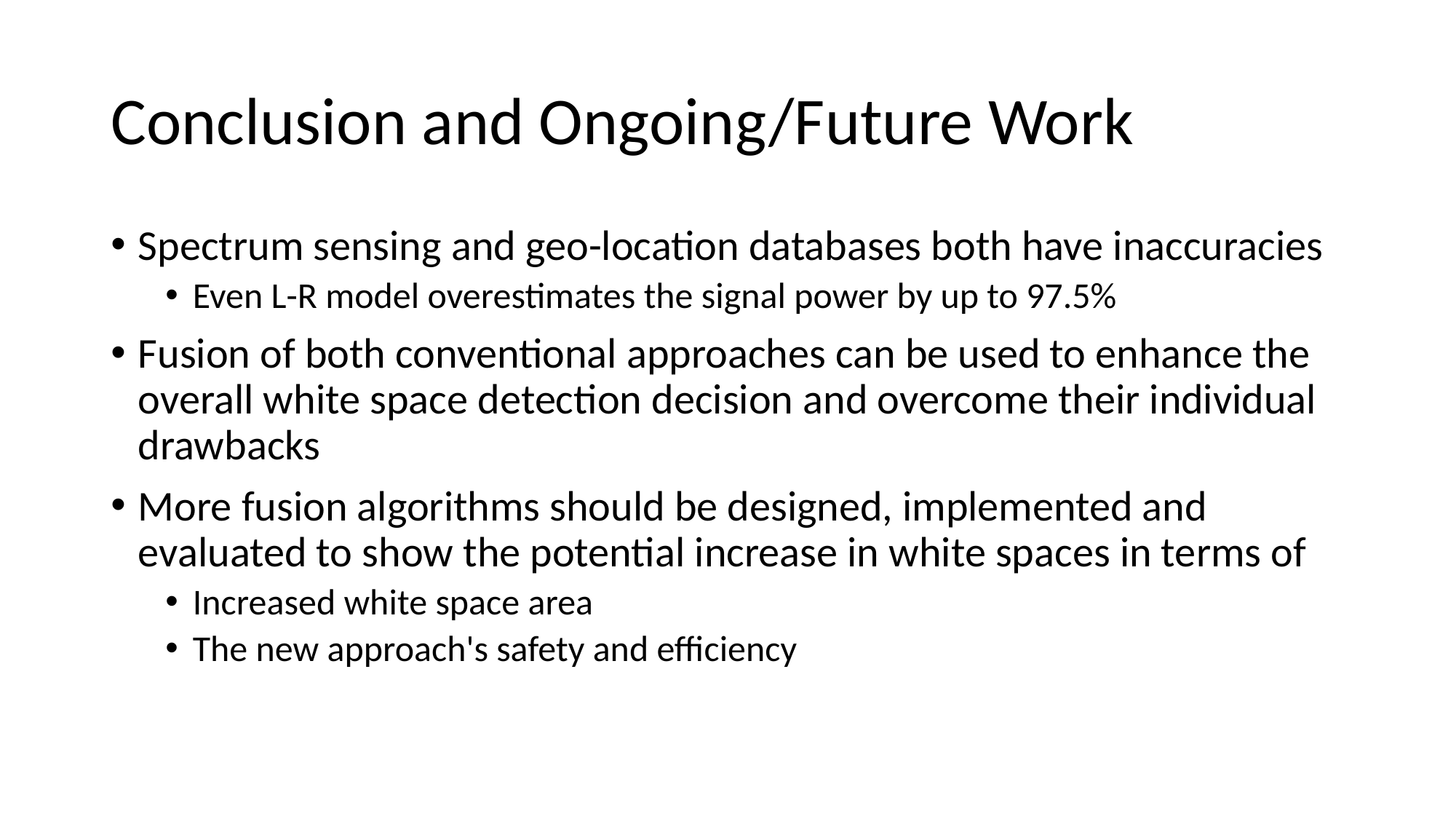

# Conclusion and Ongoing/Future Work
Spectrum sensing and geo-location databases both have inaccuracies
Even L-R model overestimates the signal power by up to 97.5%
Fusion of both conventional approaches can be used to enhance the overall white space detection decision and overcome their individual drawbacks
More fusion algorithms should be designed, implemented and evaluated to show the potential increase in white spaces in terms of
Increased white space area
The new approach's safety and efficiency